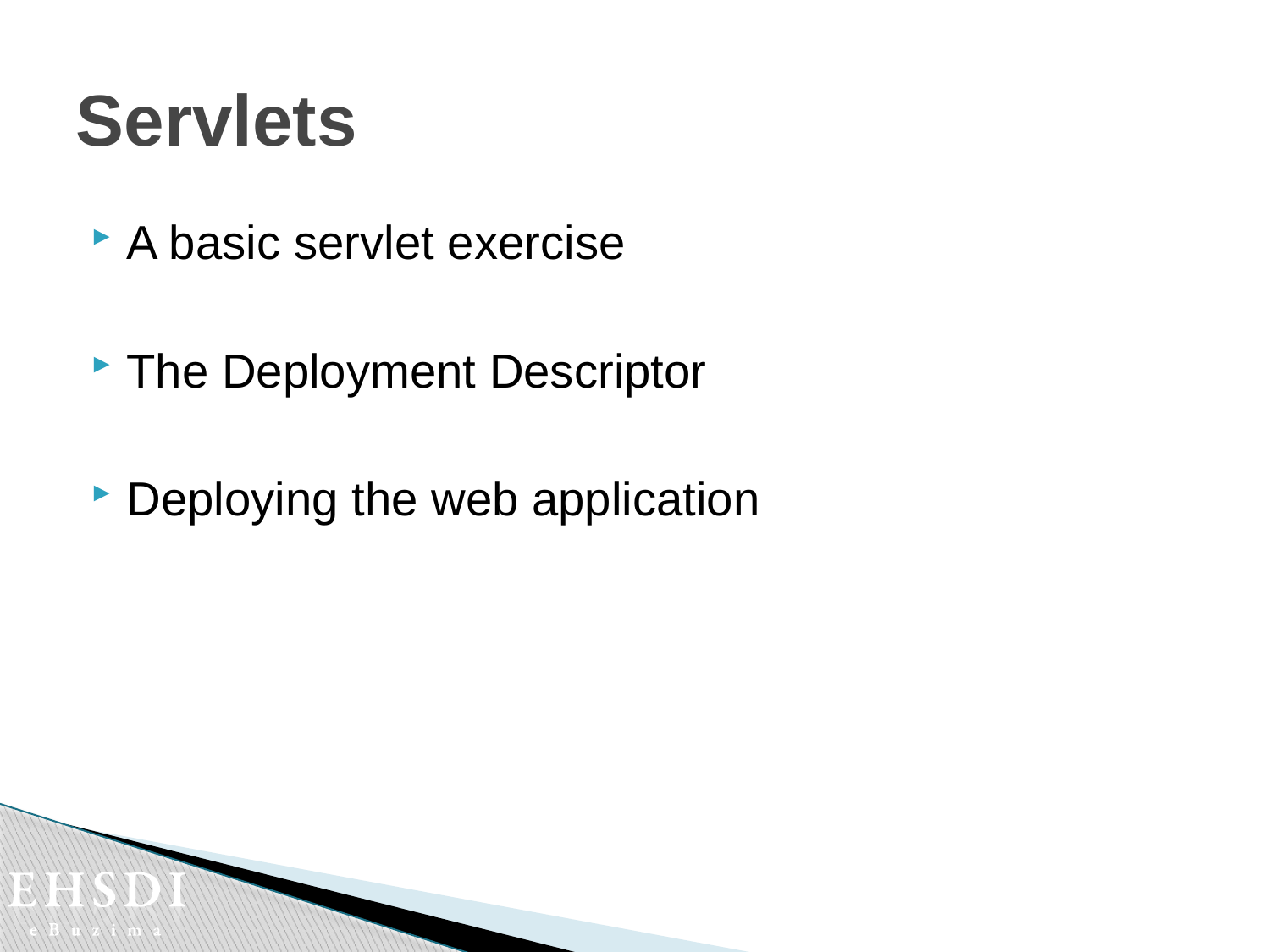

# Servlets
A basic servlet exercise

The Deployment Descriptor

Deploying the web application